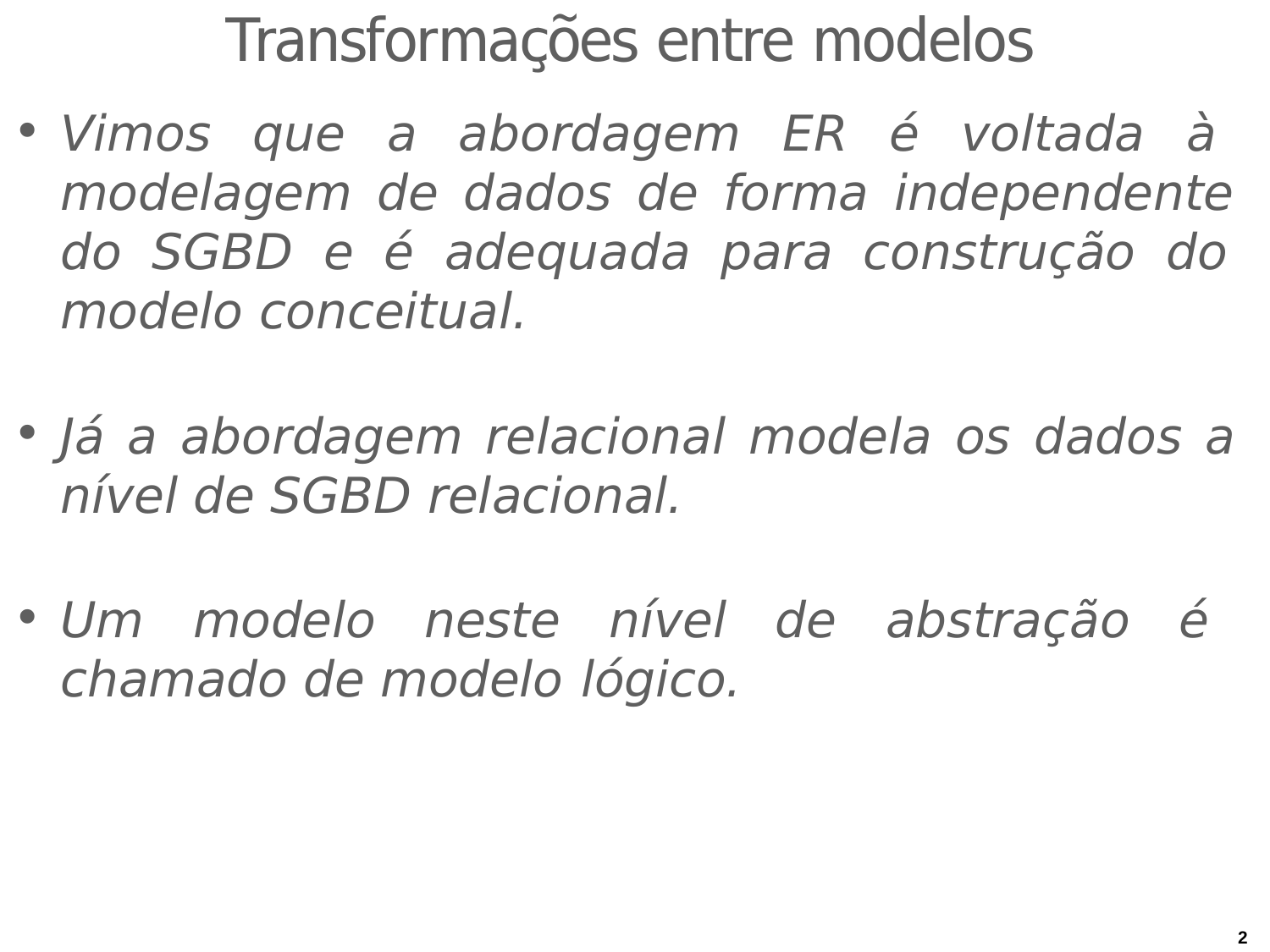

# Transformações entre modelos
Vimos que a abordagem ER é voltada à  modelagem de dados de forma independente  do SGBD e é adequada para construção do  modelo conceitual.

Já a abordagem relacional modela os dados a  nível de SGBD relacional.

Um modelo neste nível de abstração é  chamado de modelo lógico.
2